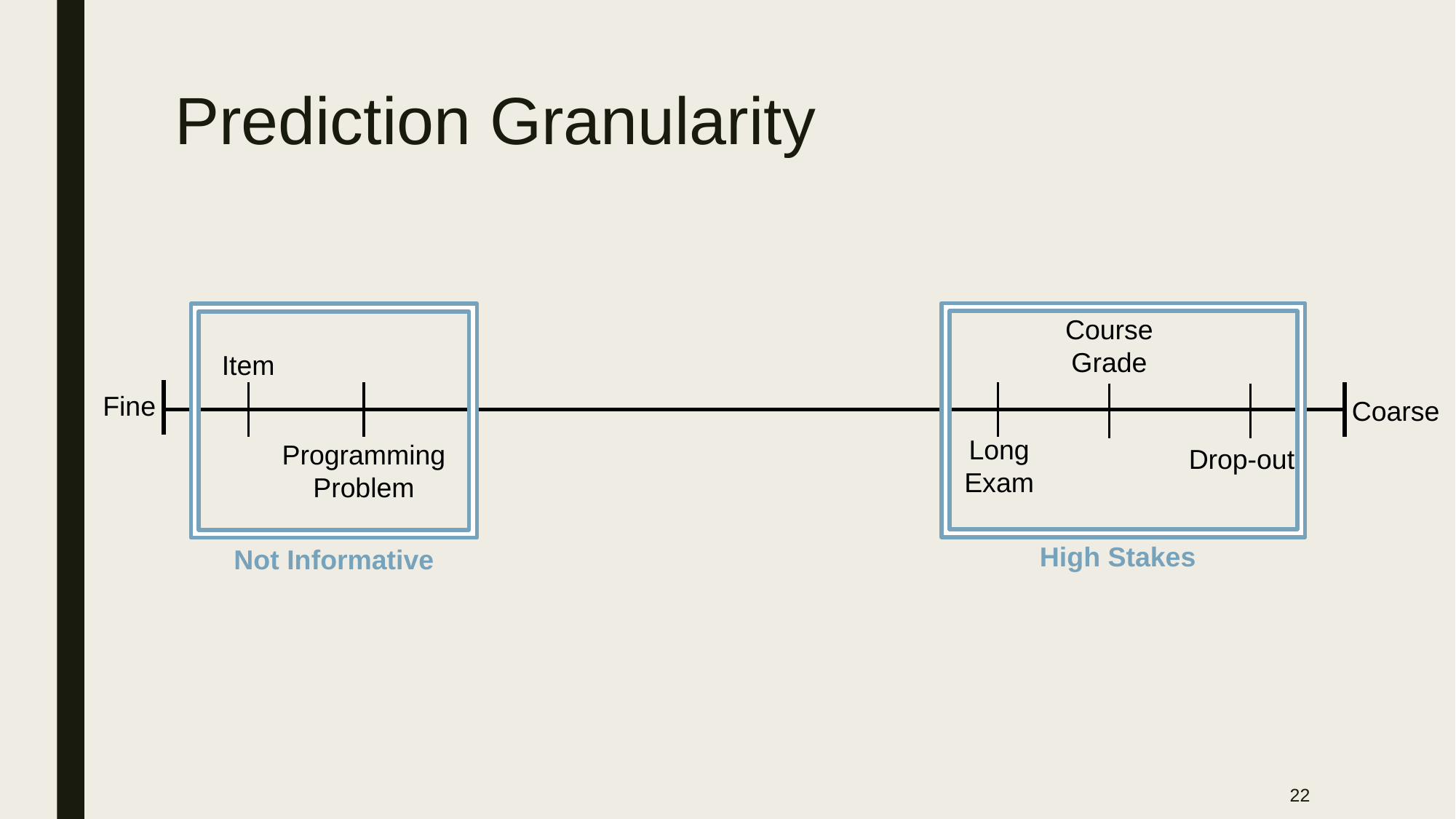

# Prediction Granularity

Course
Grade
Item
Fine
Coarse
Long
Exam
Programming
Problem
Drop-out
High Stakes
Not Informative
22